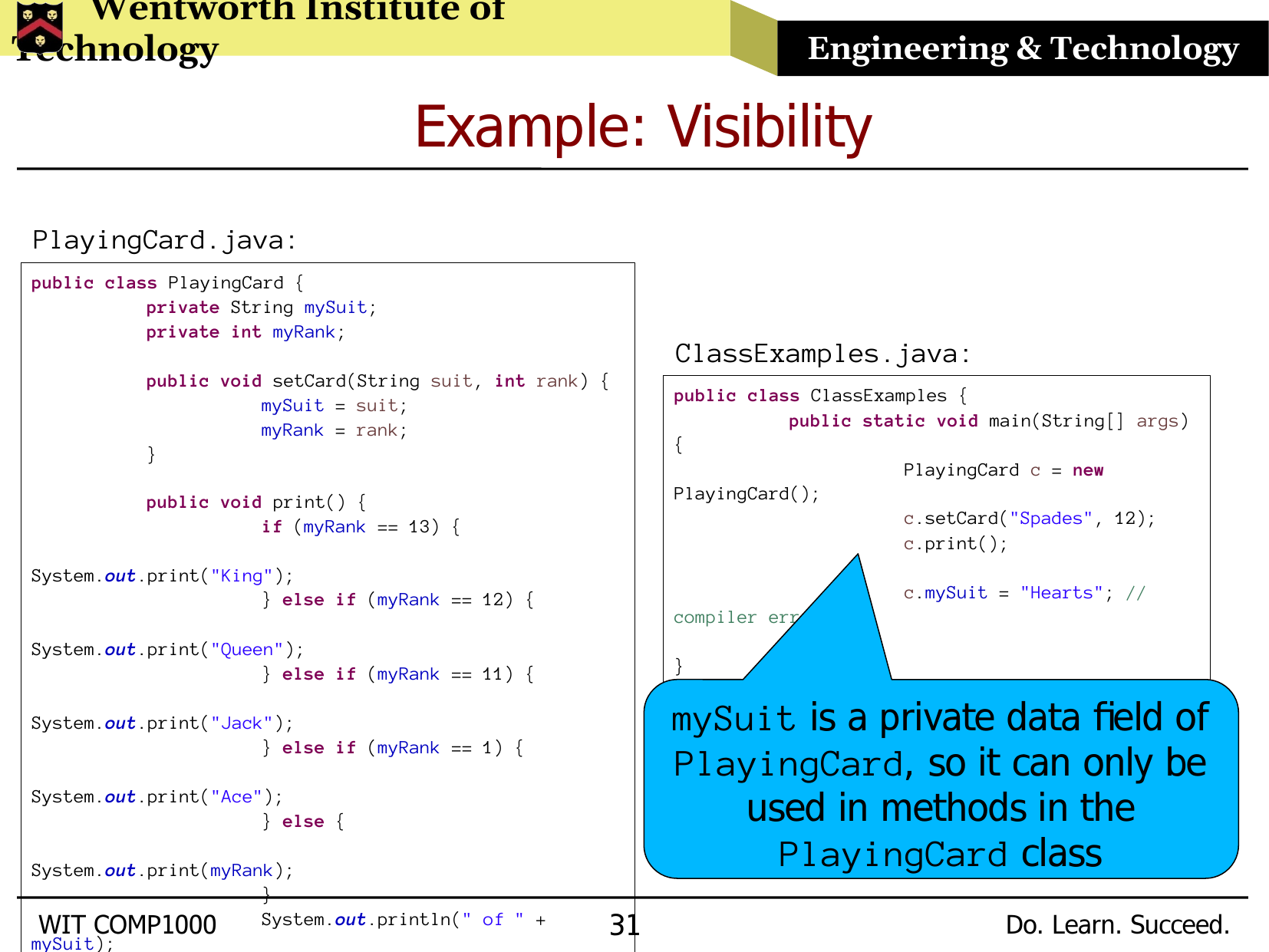

# Example: Visibility
PlayingCard.java:
public class PlayingCard {
	private String mySuit;
	private int myRank;

	public void setCard(String suit, int rank) {
		mySuit = suit;
		myRank = rank;
	}

	public void print() {
		if (myRank == 13) {
			System.out.print("King");
		} else if (myRank == 12) {
			System.out.print("Queen");
		} else if (myRank == 11) {
			System.out.print("Jack");
		} else if (myRank == 1) {
			System.out.print("Ace");
		} else {
			System.out.print(myRank);
		}
		System.out.println(" of " + mySuit);
	}
}
ClassExamples.java:
public class ClassExamples {
	public static void main(String[] args) {
		PlayingCard c = new PlayingCard();
		c.setCard("Spades", 12);
		c.print();

		c.mySuit = "Hearts"; // compiler error
	}
}

mySuit is a private data field of PlayingCard, so it can only be used in methods in the PlayingCard class